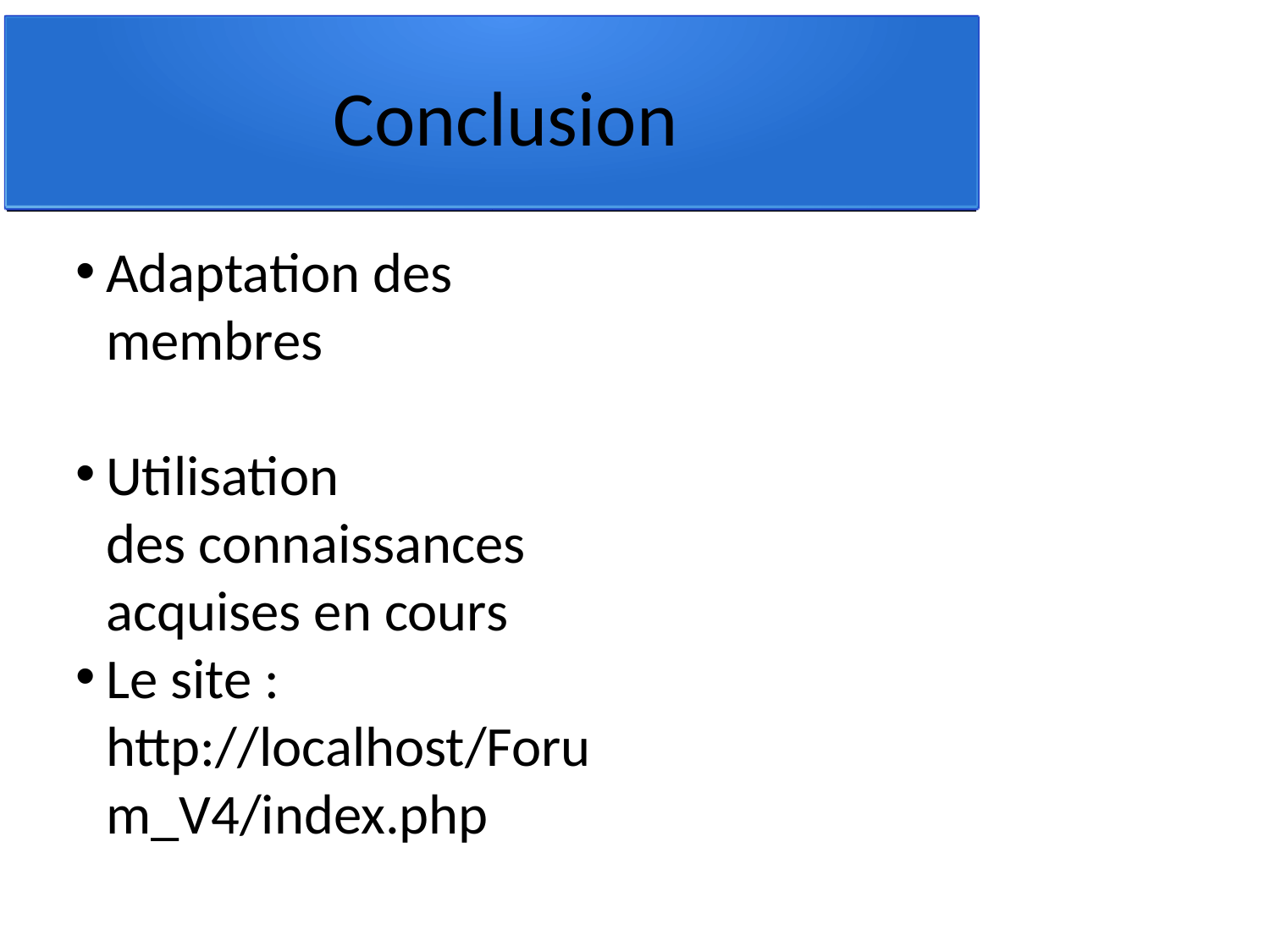

Conclusion
Adaptation des membres

Utilisation des connaissances acquises en cours
Le site : http://localhost/Forum_V4/index.php